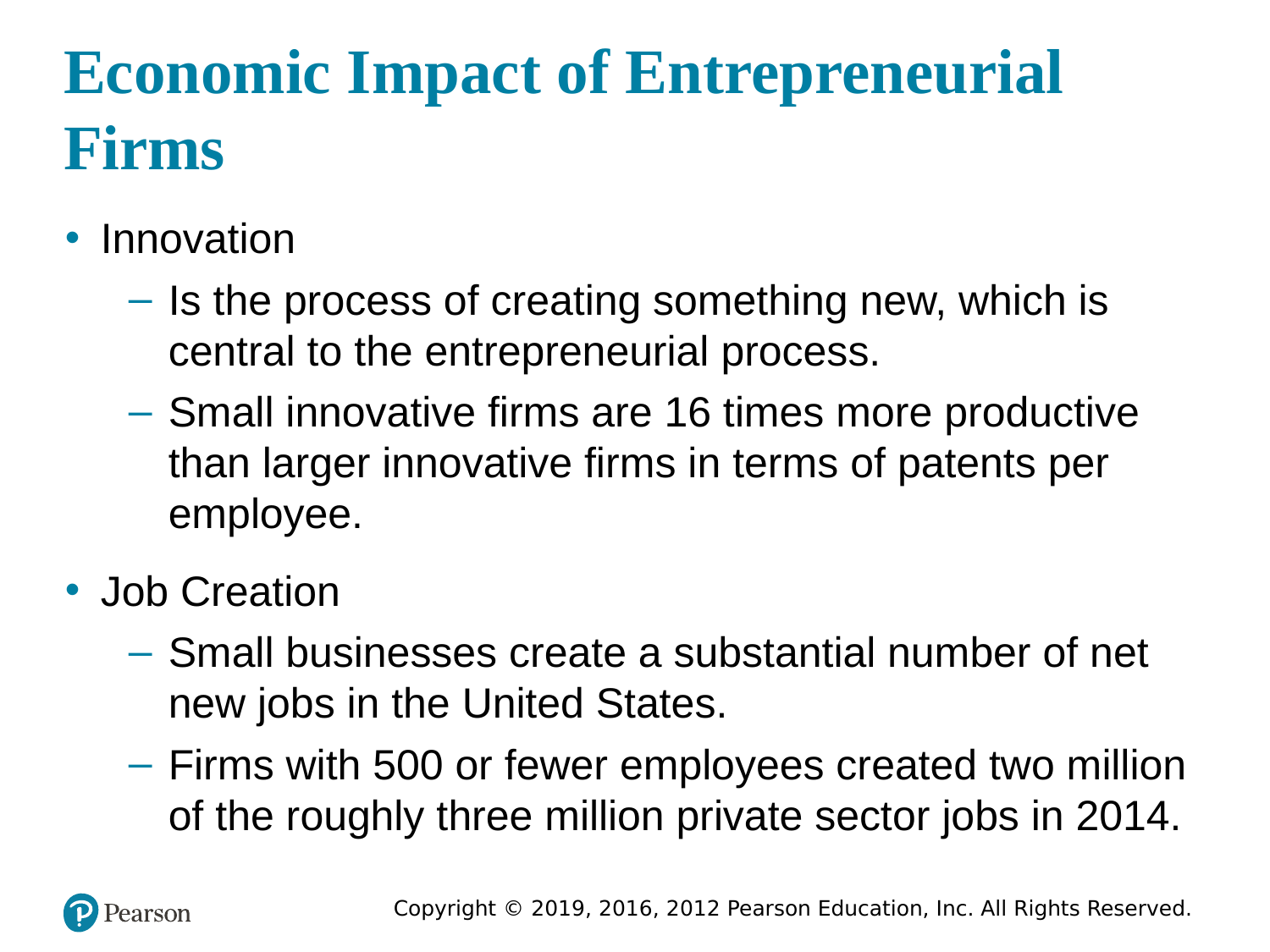

# Economic Impact of Entrepreneurial Firms
Innovation
Is the process of creating something new, which is central to the entrepreneurial process.
Small innovative firms are 16 times more productive than larger innovative firms in terms of patents per employee.
Job Creation
Small businesses create a substantial number of net new jobs in the United States.
Firms with 500 or fewer employees created two million of the roughly three million private sector jobs in 2014.